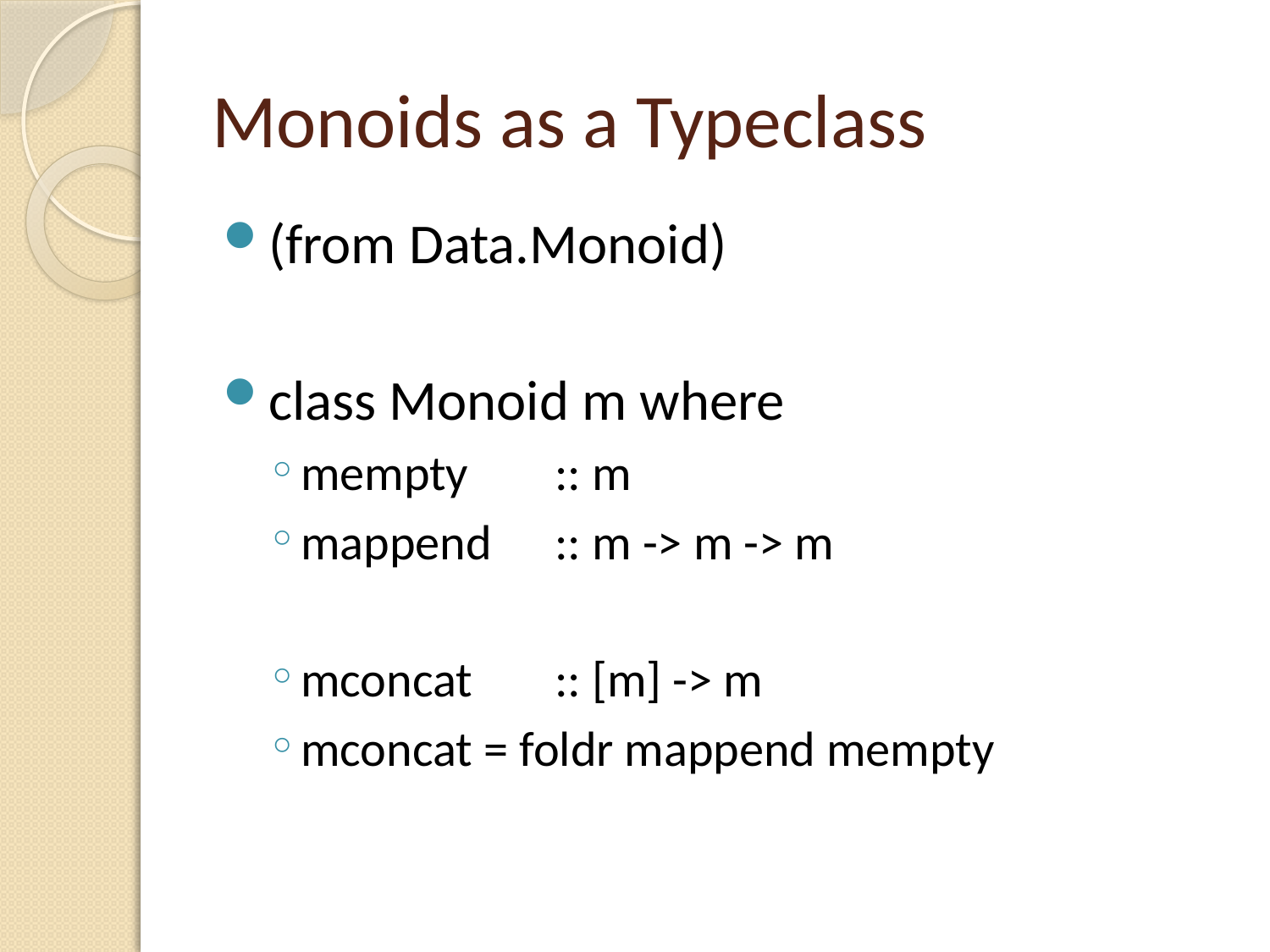

# Monoids as a Typeclass
(from Data.Monoid)

class Monoid m where
mempty 	:: m
mappend 	:: m -> m -> m

mconcat 	:: [m] -> m
mconcat = foldr mappend mempty